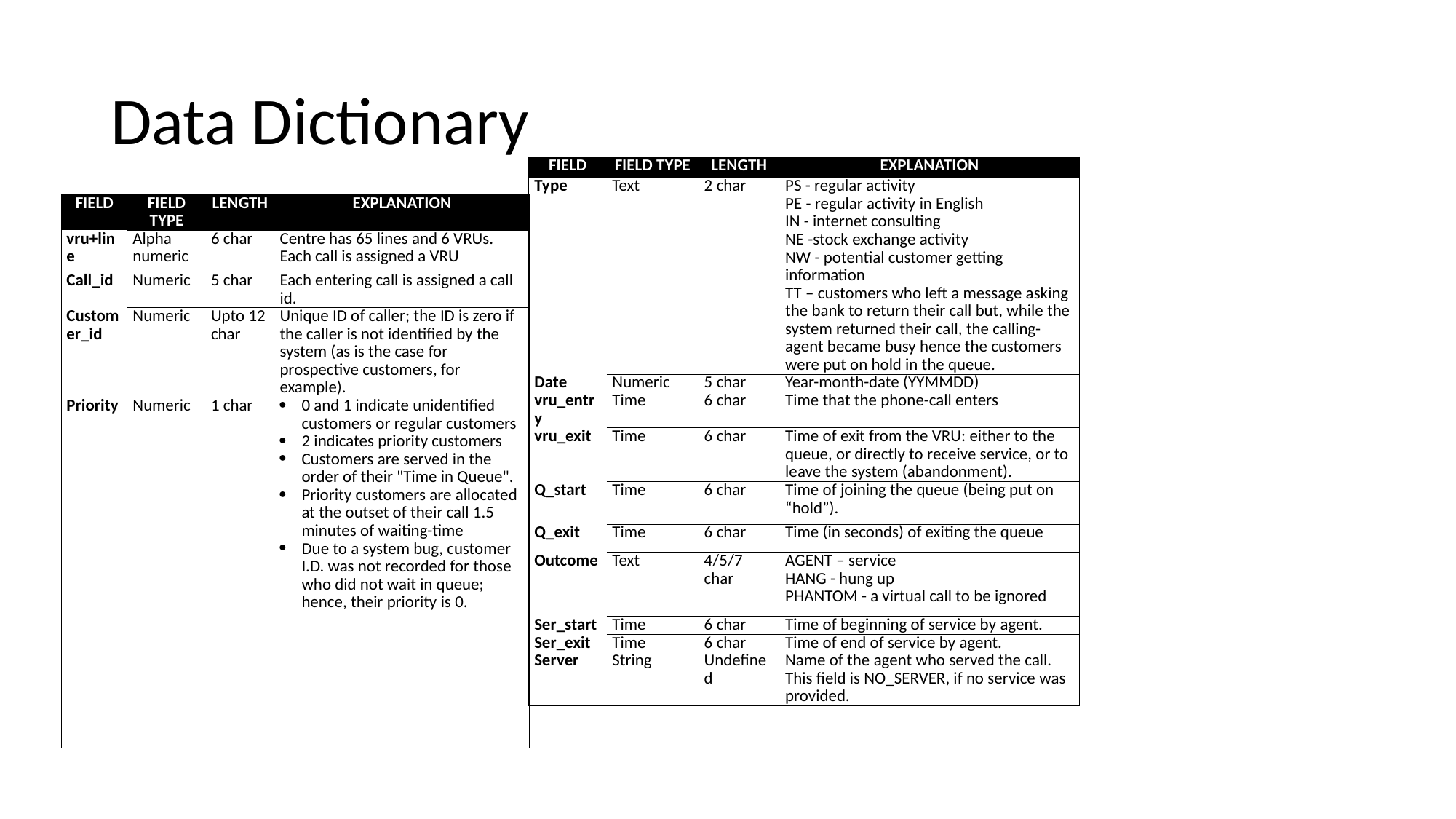

# Data Dictionary
| FIELD | FIELD TYPE | LENGTH | EXPLANATION |
| --- | --- | --- | --- |
| Type | Text | 2 char | PS - regular activity PE - regular activity in English IN - internet consulting NE -stock exchange activity NW - potential customer getting information TT – customers who left a message asking the bank to return their call but, while the system returned their call, the calling-agent became busy hence the customers were put on hold in the queue. |
| Date | Numeric | 5 char | Year-month-date (YYMMDD) |
| vru\_entry | Time | 6 char | Time that the phone-call enters |
| vru\_exit | Time | 6 char | Time of exit from the VRU: either to the queue, or directly to receive service, or to leave the system (abandonment). |
| Q\_start | Time | 6 char | Time of joining the queue (being put on “hold”). |
| Q\_exit | Time | 6 char | Time (in seconds) of exiting the queue |
| Outcome | Text | 4/5/7 char | AGENT – service HANG - hung up PHANTOM - a virtual call to be ignored |
| Ser\_start | Time | 6 char | Time of beginning of service by agent. |
| Ser\_exit | Time | 6 char | Time of end of service by agent. |
| Server | String | Undefined | Name of the agent who served the call. This field is NO\_SERVER, if no service was provided. |
| FIELD | FIELD TYPE | LENGTH | EXPLANATION |
| --- | --- | --- | --- |
| vru+line | Alpha numeric | 6 char | Centre has 65 lines and 6 VRUs. Each call is assigned a VRU |
| Call\_id | Numeric | 5 char | Each entering call is assigned a call id. |
| Customer\_id | Numeric | Upto 12 char | Unique ID of caller; the ID is zero if the caller is not identified by the system (as is the case for prospective customers, for example). |
| Priority | Numeric | 1 char | 0 and 1 indicate unidentified customers or regular customers 2 indicates priority customers Customers are served in the order of their "Time in Queue". Priority customers are allocated at the outset of their call 1.5 minutes of waiting-time Due to a system bug, customer I.D. was not recorded for those who did not wait in queue; hence, their priority is 0. |